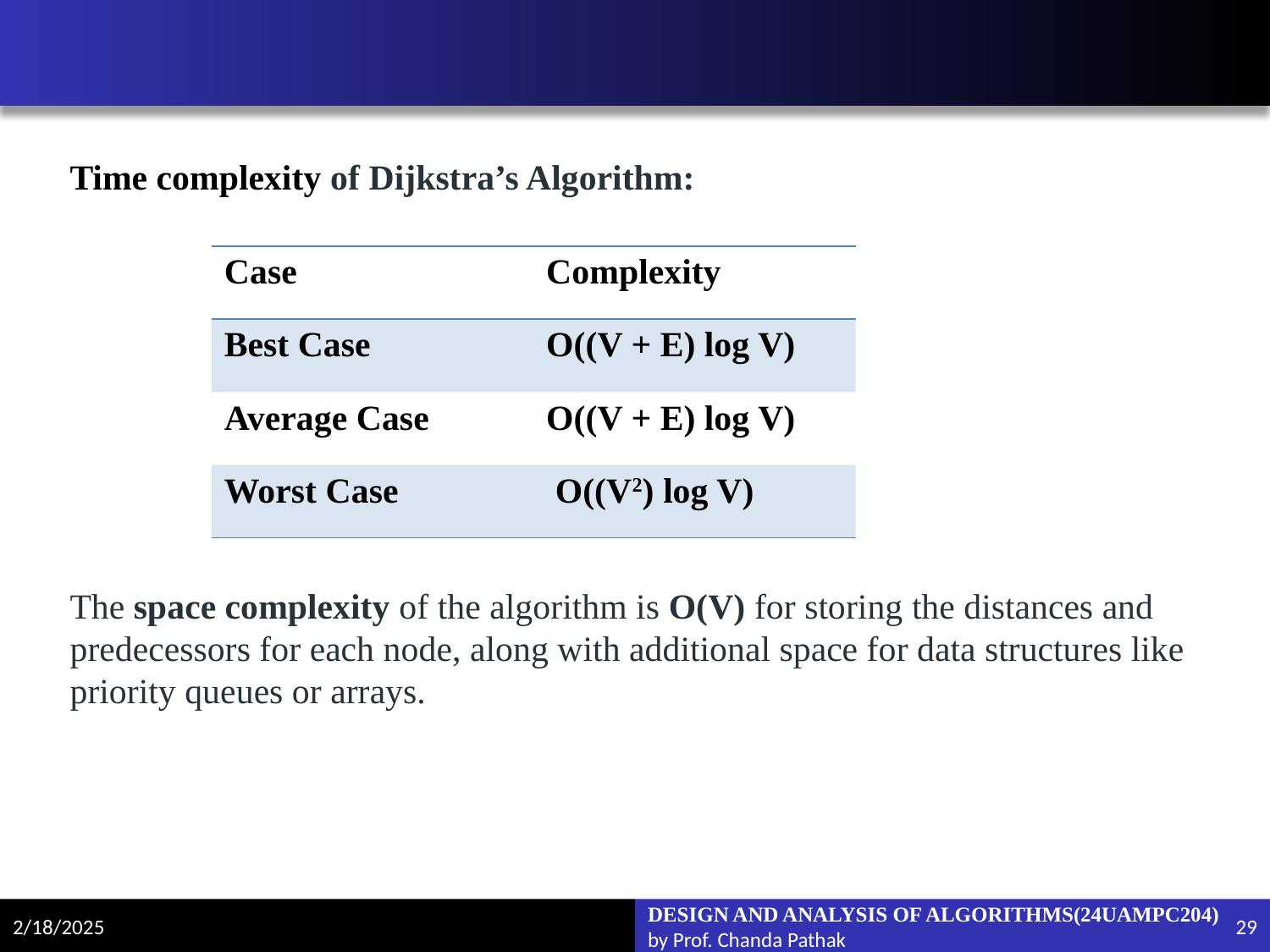

#
Time complexity of Dijkstra’s Algorithm:

The space complexity of the algorithm is O(V) for storing the distances and predecessors for each node, along with additional space for data structures like priority queues or arrays.

| Case | Complexity |
| --- | --- |
| Best Case | O((V + E) log V) |
| Average Case | O((V + E) log V) |
| Worst Case | O((V2) log V) |
2/18/2025
DESIGN AND ANALYSIS OF ALGORITHMS(24UAMPC204)
by Prof. Chanda Pathak
29